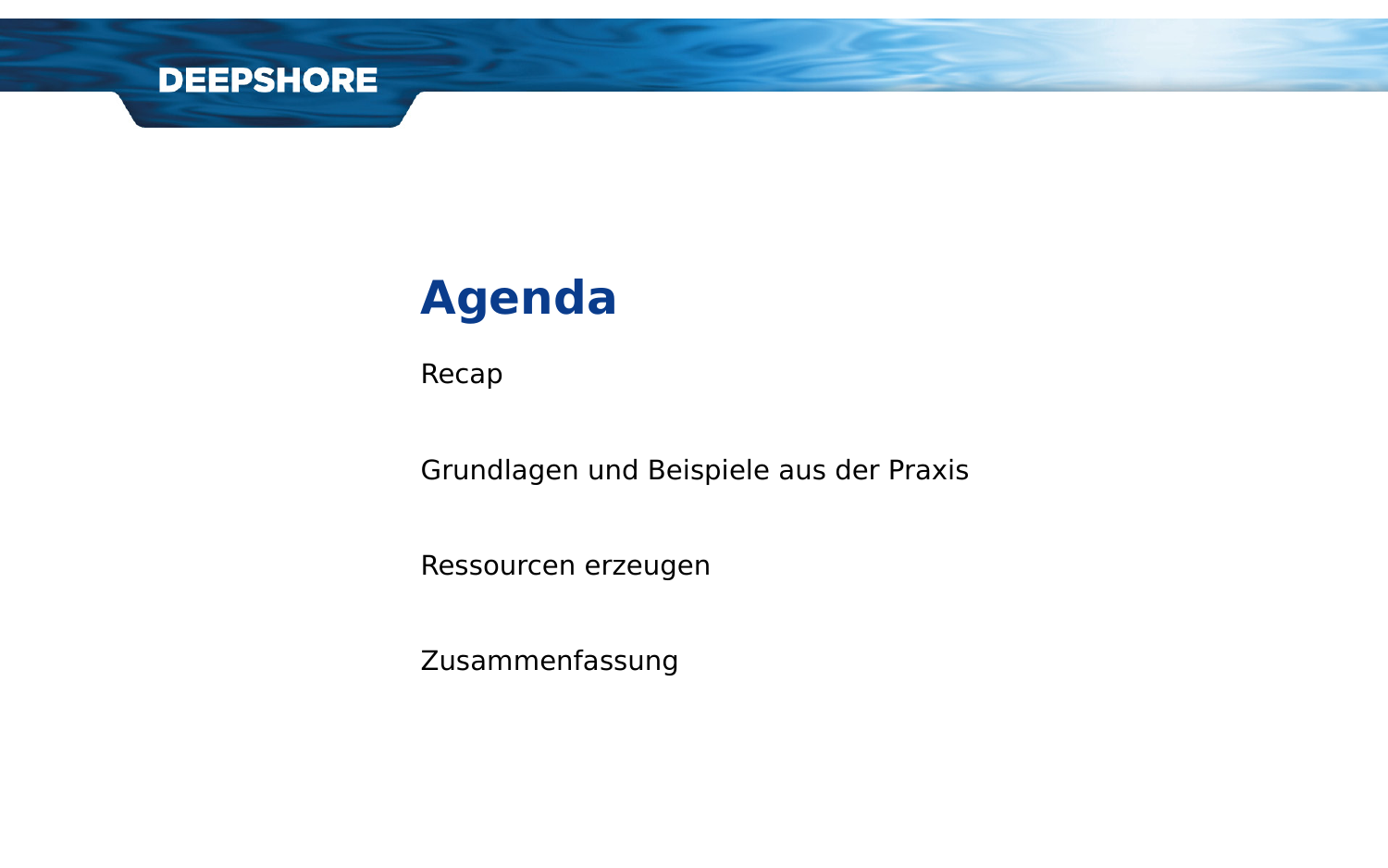

# Agenda
Recap

Grundlagen und Beispiele aus der Praxis

Ressourcen erzeugen

Zusammenfassung